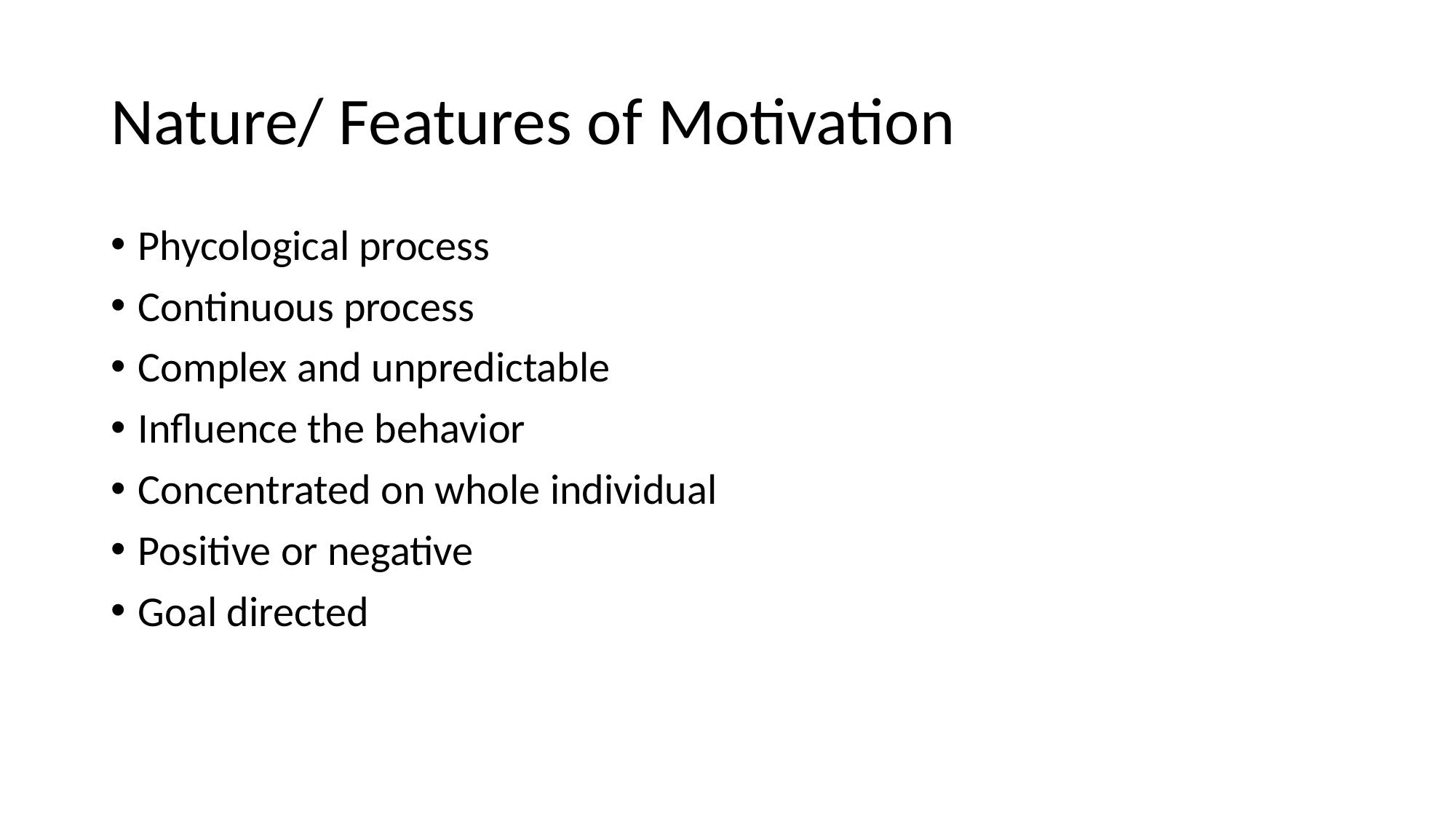

# Nature/ Features of Motivation
Phycological process
Continuous process
Complex and unpredictable
Influence the behavior
Concentrated on whole individual
Positive or negative
Goal directed